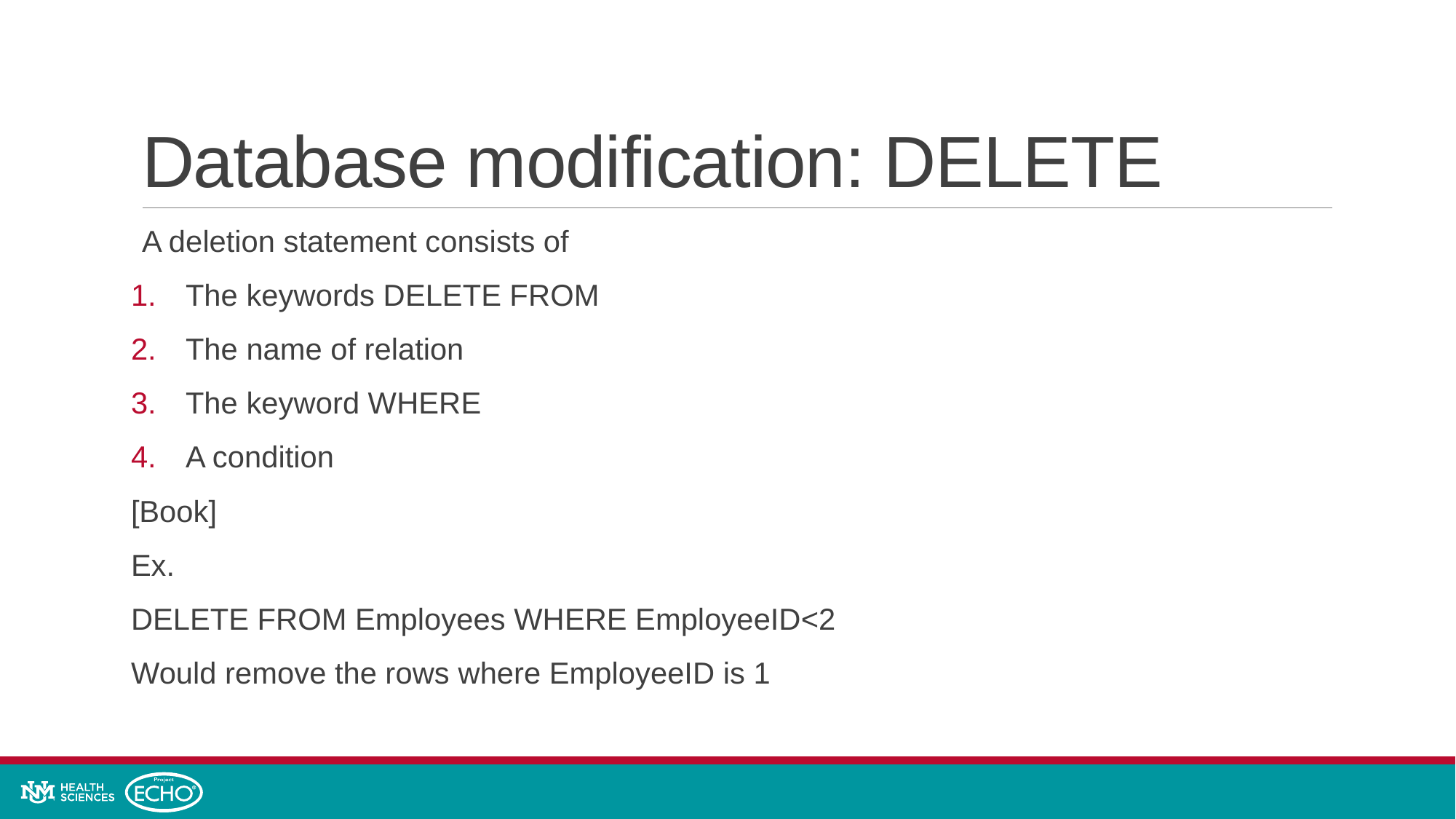

# Database modification: DELETE
A deletion statement consists of
The keywords DELETE FROM
The name of relation
The keyword WHERE
A condition
[Book]
Ex.
DELETE FROM Employees WHERE EmployeeID<2
Would remove the rows where EmployeeID is 1